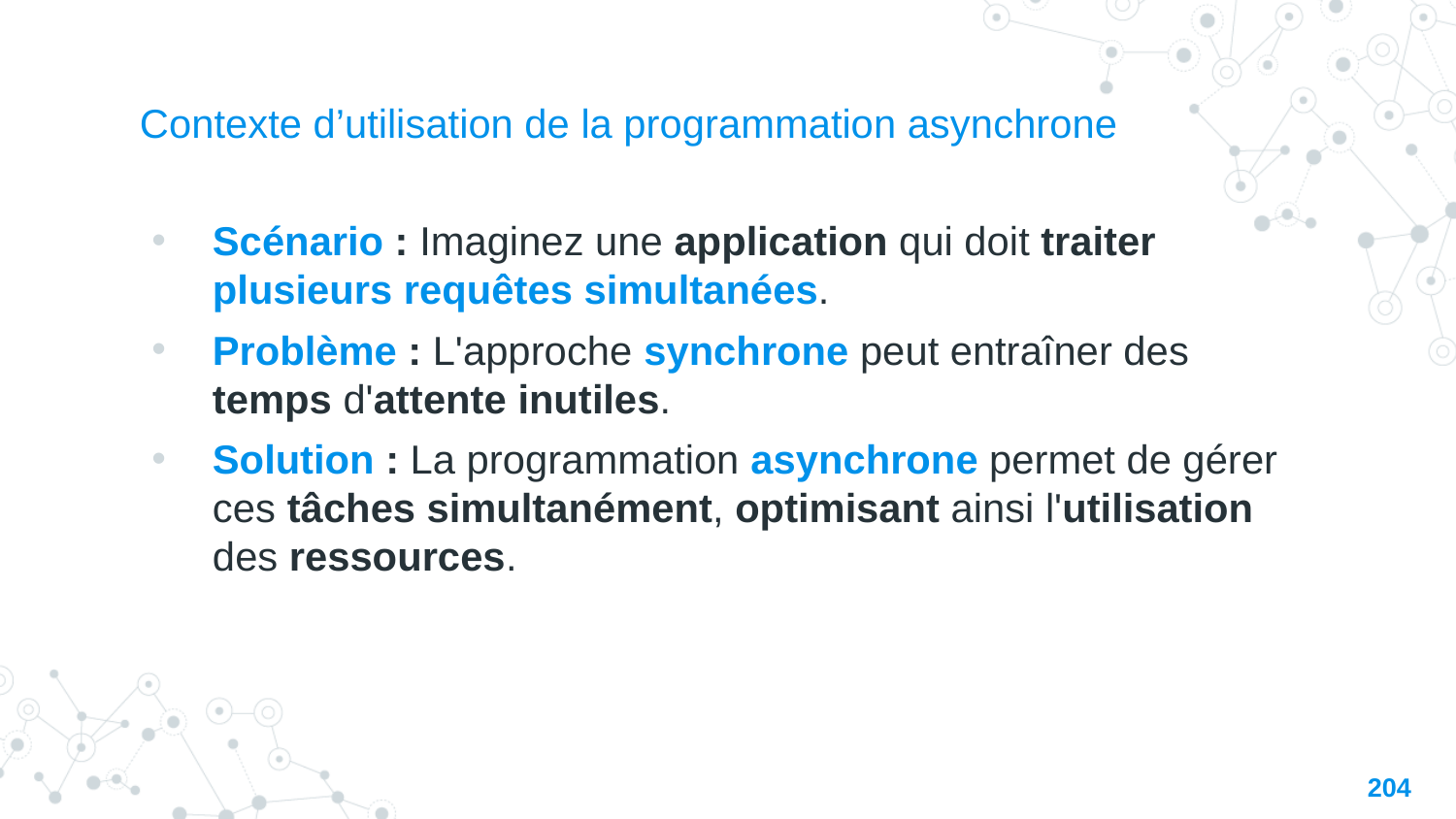

# Contexte d’utilisation de la programmation asynchrone
Scénario : Imaginez une application qui doit traiter plusieurs requêtes simultanées.
Problème : L'approche synchrone peut entraîner des temps d'attente inutiles.
Solution : La programmation asynchrone permet de gérer ces tâches simultanément, optimisant ainsi l'utilisation des ressources.
204